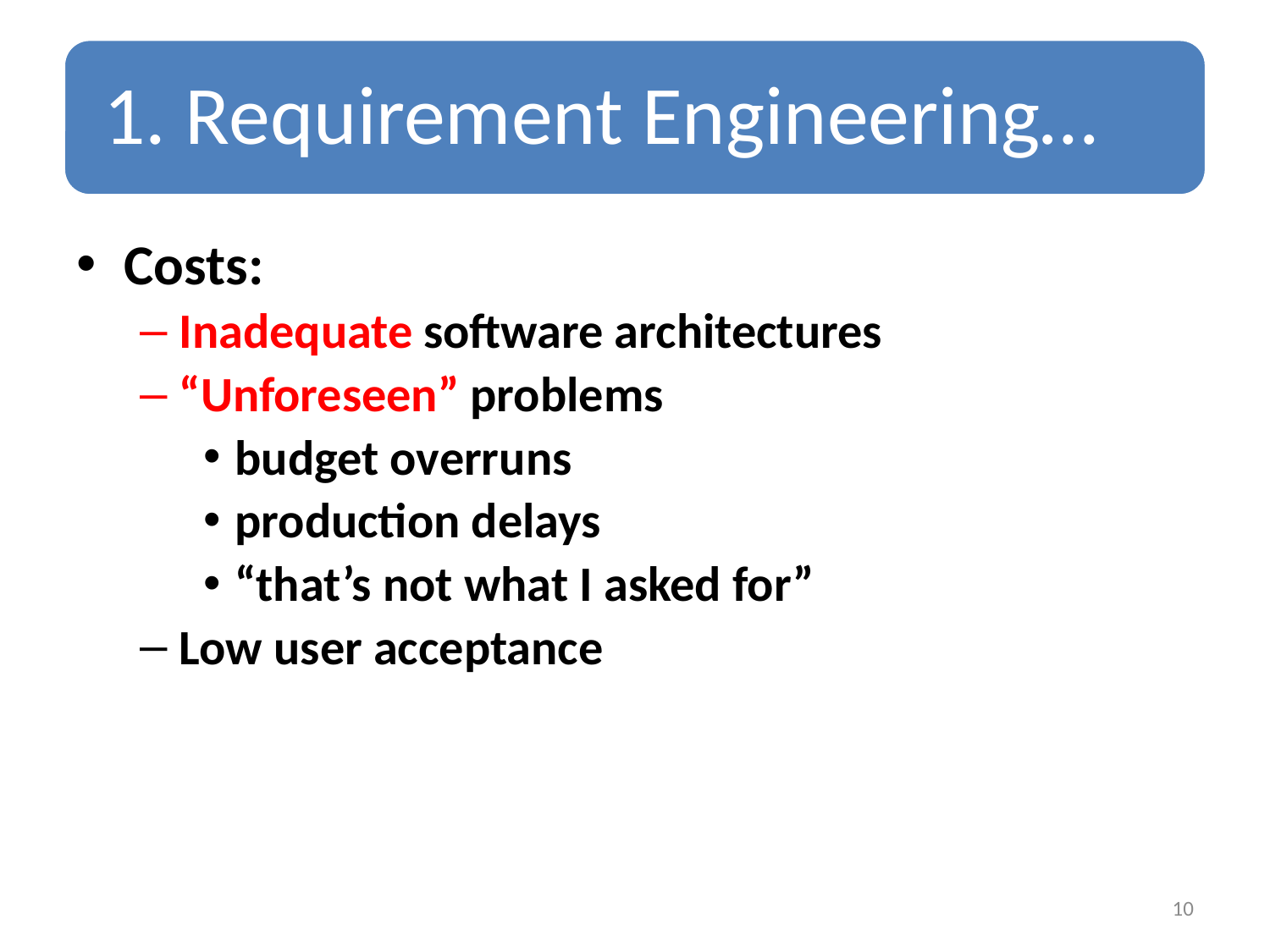

1. Requirement Engineering…
Costs:
Inadequate software architectures
“Unforeseen” problems
budget overruns
production delays
“that’s not what I asked for”
Low user acceptance

10